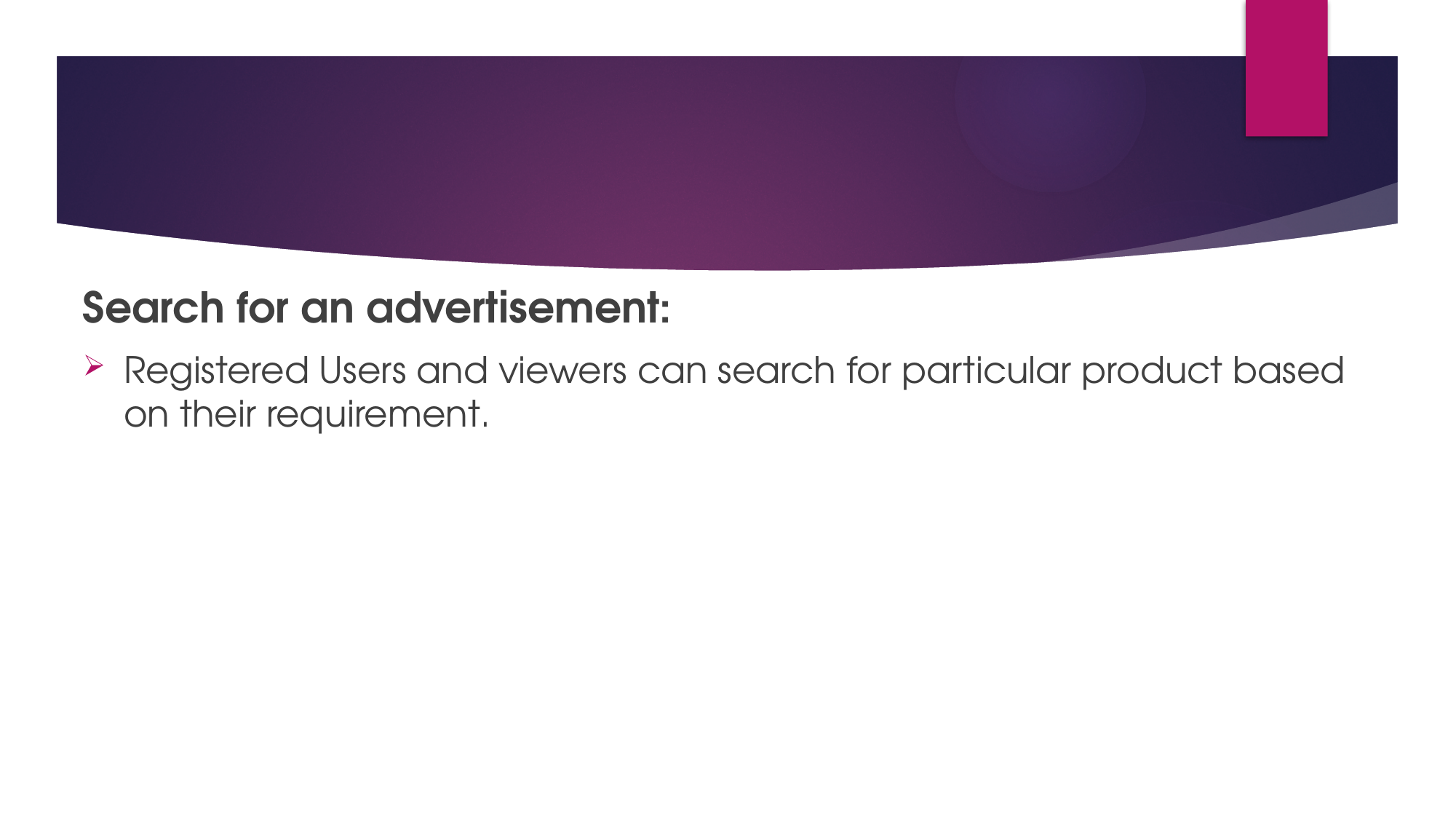

Search for an advertisement:
Registered Users and viewers can search for particular product based on their requirement.